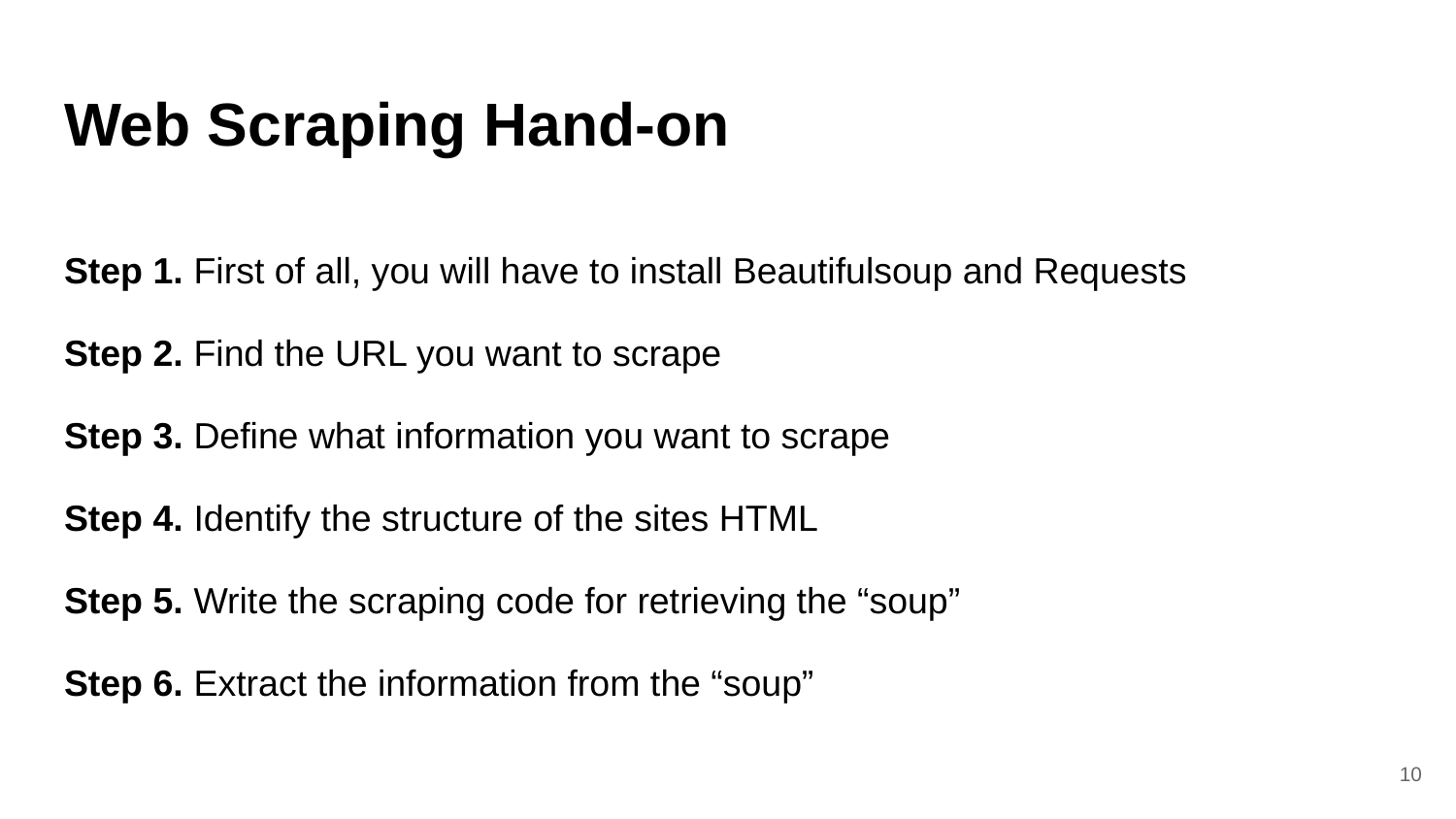

# Web Scraping Hand-on
Step 1. First of all, you will have to install Beautifulsoup and Requests
Step 2. Find the URL you want to scrape
Step 3. Define what information you want to scrape
Step 4. Identify the structure of the sites HTML
Step 5. Write the scraping code for retrieving the “soup”
Step 6. Extract the information from the “soup”

10